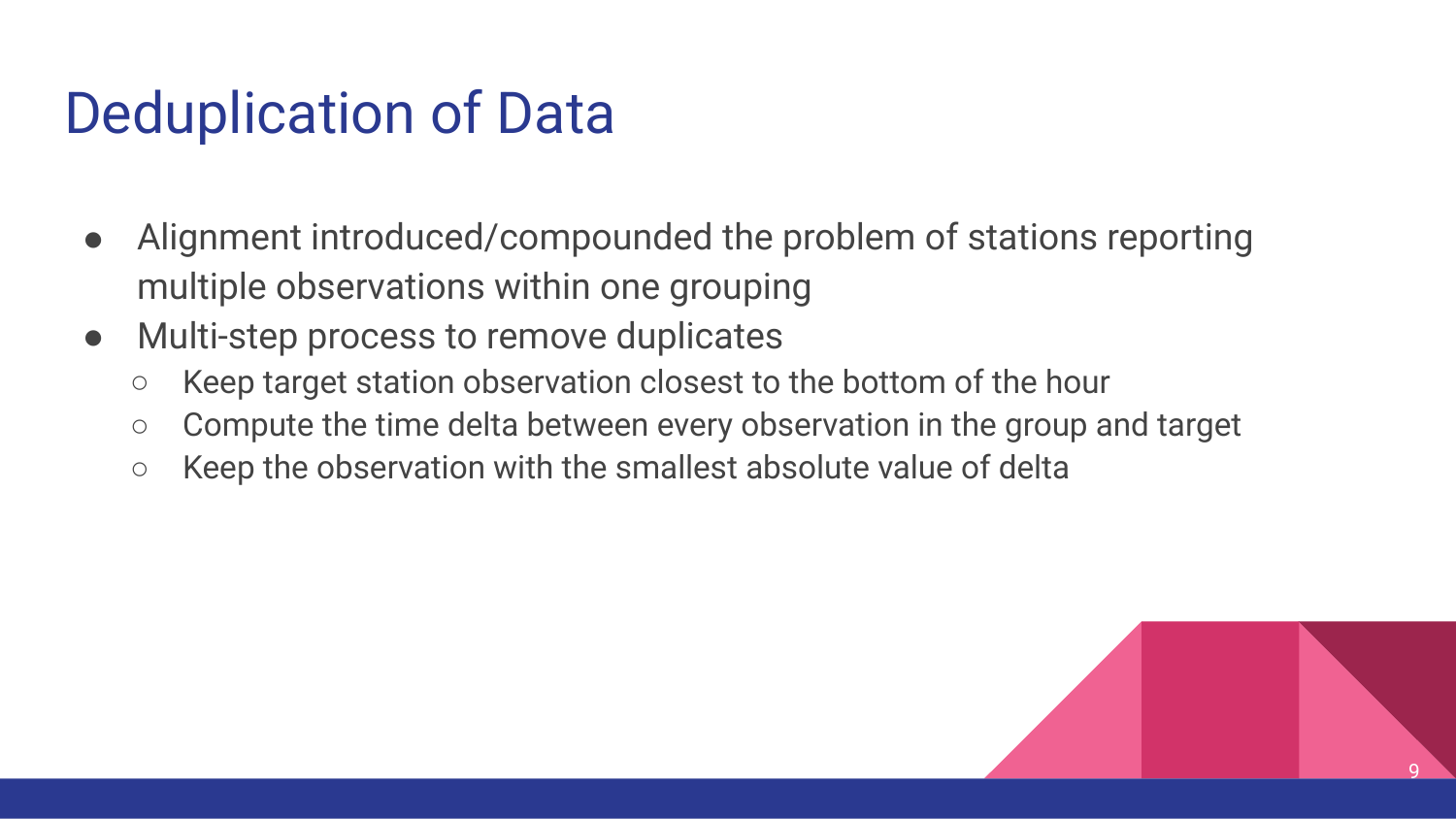

# Deduplication of Data
Alignment introduced/compounded the problem of stations reporting multiple observations within one grouping
Multi-step process to remove duplicates
Keep target station observation closest to the bottom of the hour
Compute the time delta between every observation in the group and target
Keep the observation with the smallest absolute value of delta
9